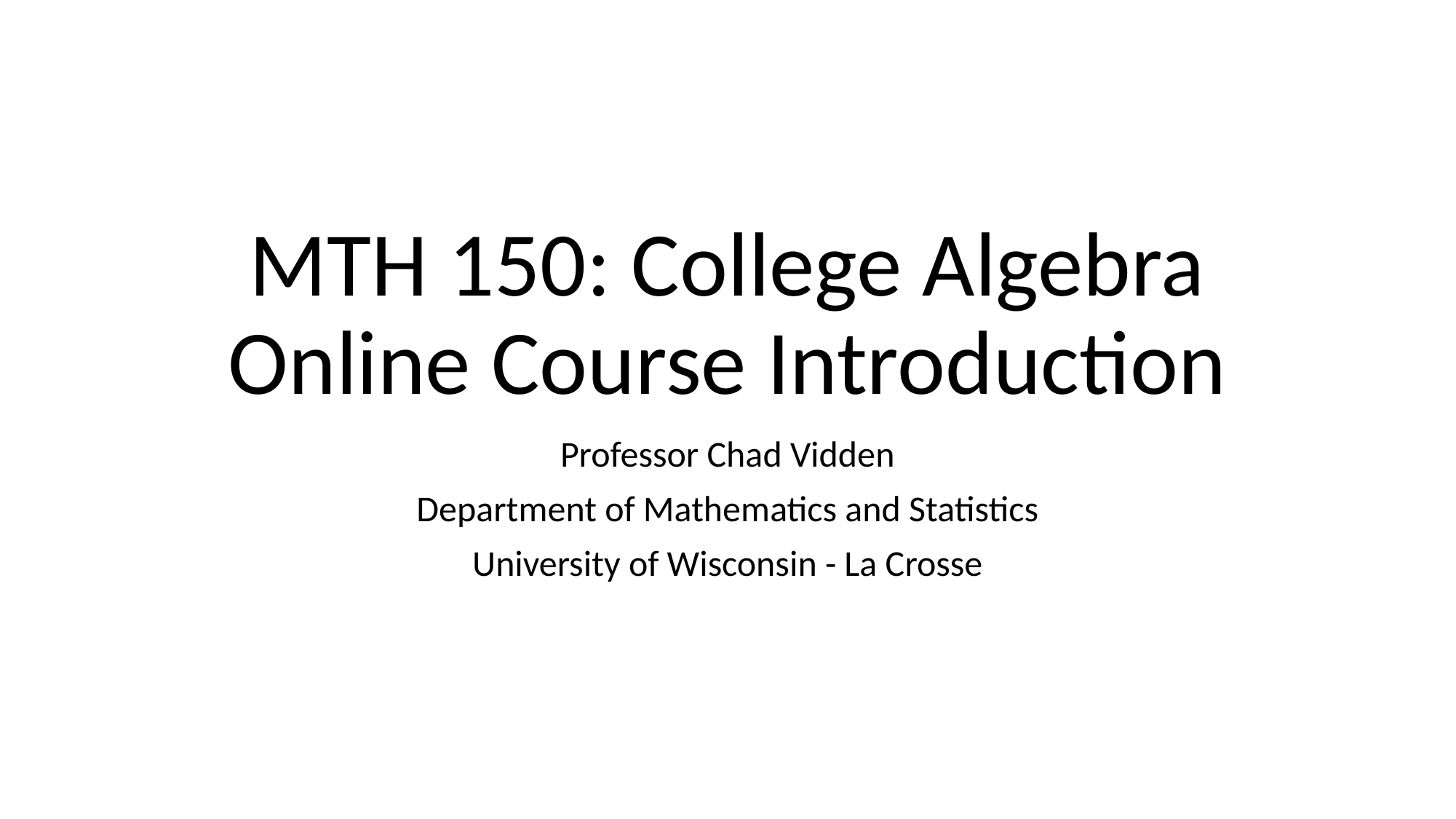

# MTH 150: College Algebra Online Course Introduction
Professor Chad Vidden
Department of Mathematics and Statistics
University of Wisconsin - La Crosse